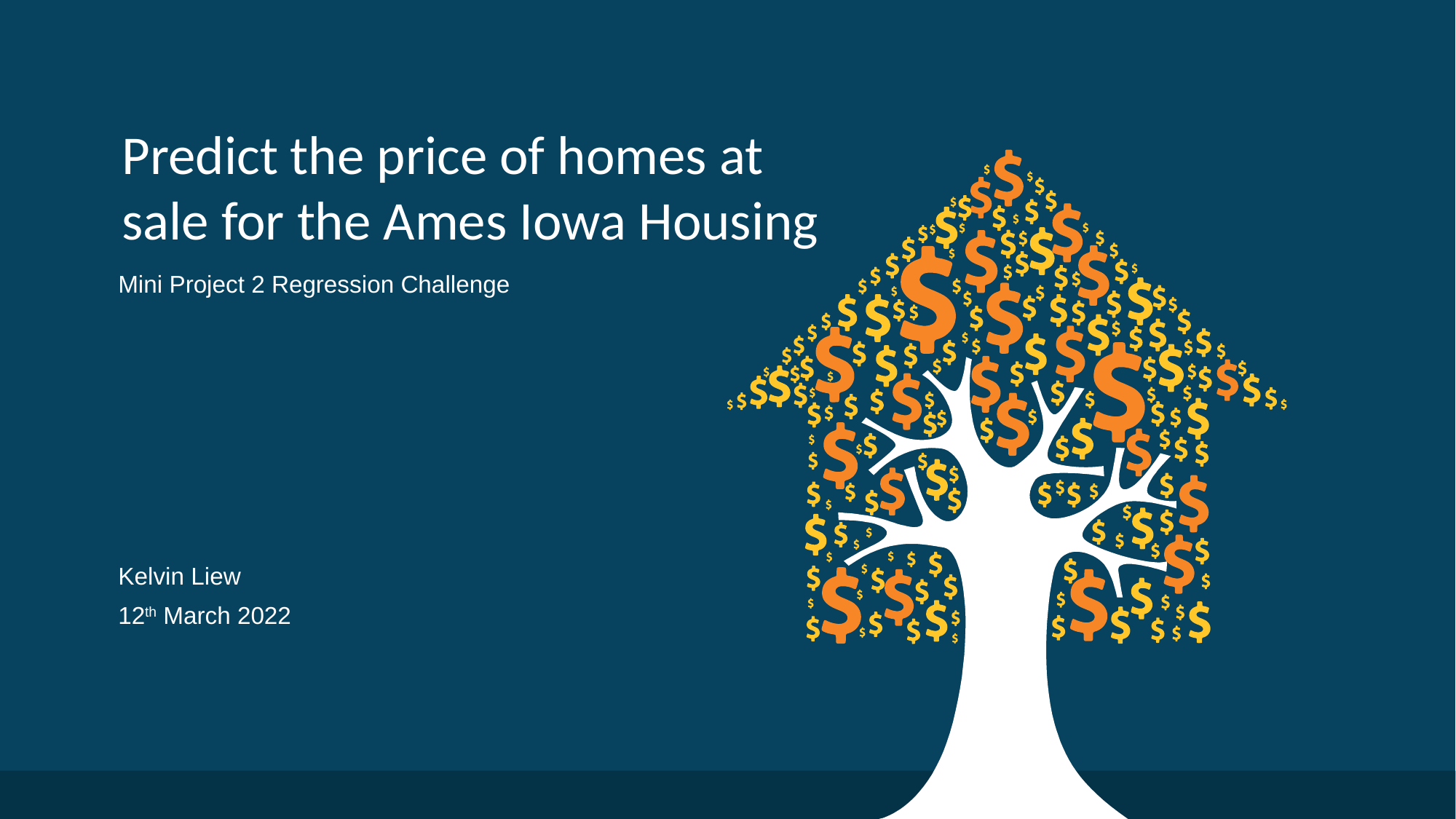

# Predict the price of homes at sale for the Ames Iowa Housing

Mini Project 2 Regression Challenge
Kelvin Liew
12th March 2022